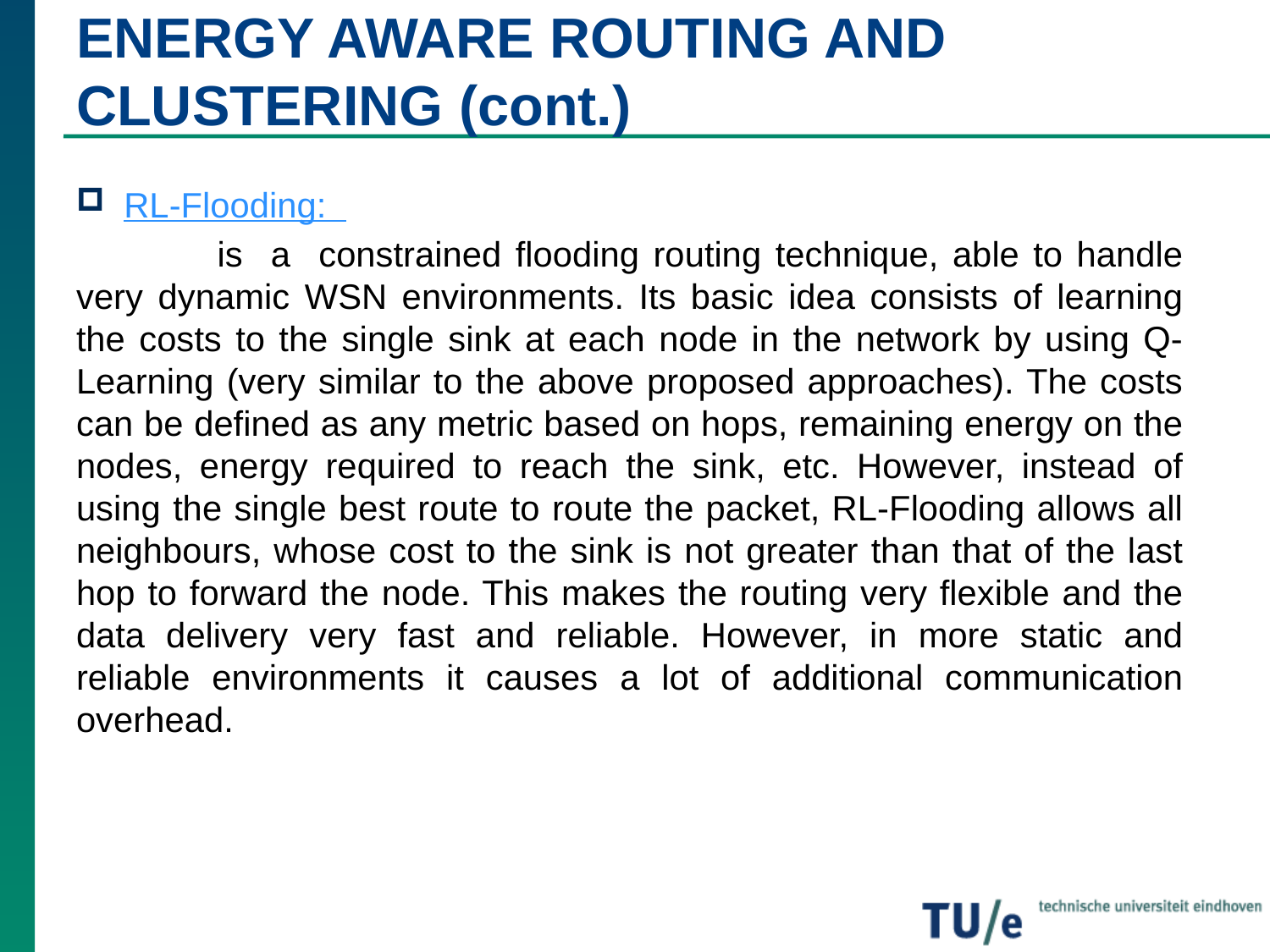

# ENERGY AWARE ROUTING AND CLUSTERING (cont.)
RL-Flooding:
	 is  a  constrained flooding routing technique, able to handle very dynamic WSN environments. Its basic idea consists of learning the costs to the single sink at each node in the network by using Q-Learning (very similar to the above proposed approaches). The costs can be defined as any metric based on hops, remaining energy on the nodes, energy required to reach the sink, etc. However, instead of using the single best route to route the packet, RL-Flooding allows all neighbours, whose cost to the sink is not greater than that of the last hop to forward the node. This makes the routing very flexible and the data delivery very fast and reliable. However, in more static and reliable environments it causes a lot of additional communication overhead.